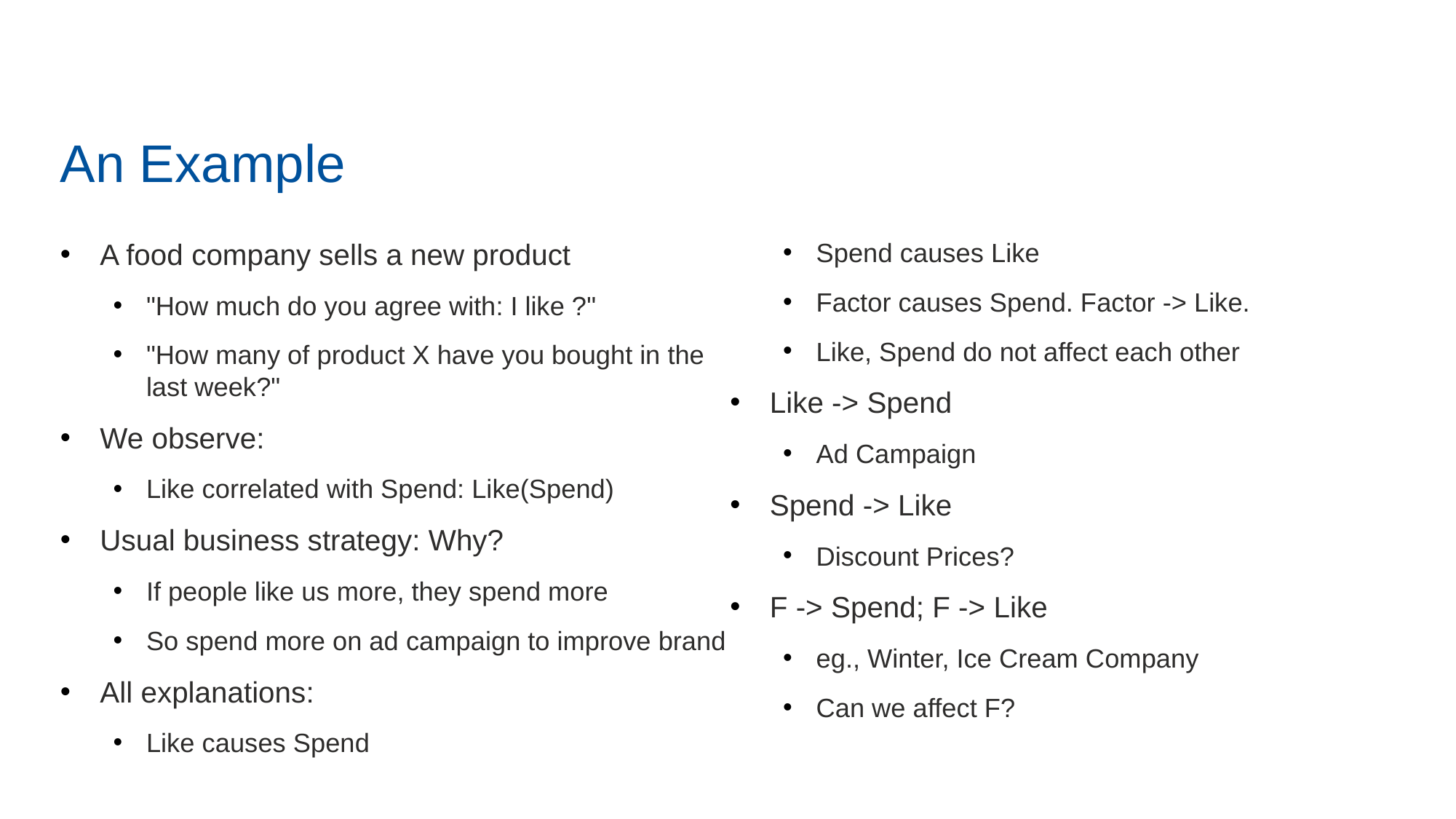

# An Example
A food company sells a new product
"How much do you agree with: I like ?"
"How many of product X have you bought in the last week?"
We observe:
Like correlated with Spend: Like(Spend)
Usual business strategy: Why?
If people like us more, they spend more
So spend more on ad campaign to improve brand
All explanations:
Like causes Spend
Spend causes Like
Factor causes Spend. Factor -> Like.
Like, Spend do not affect each other
Like -> Spend
Ad Campaign
Spend -> Like
Discount Prices?
F -> Spend; F -> Like
eg., Winter, Ice Cream Company
Can we affect F?